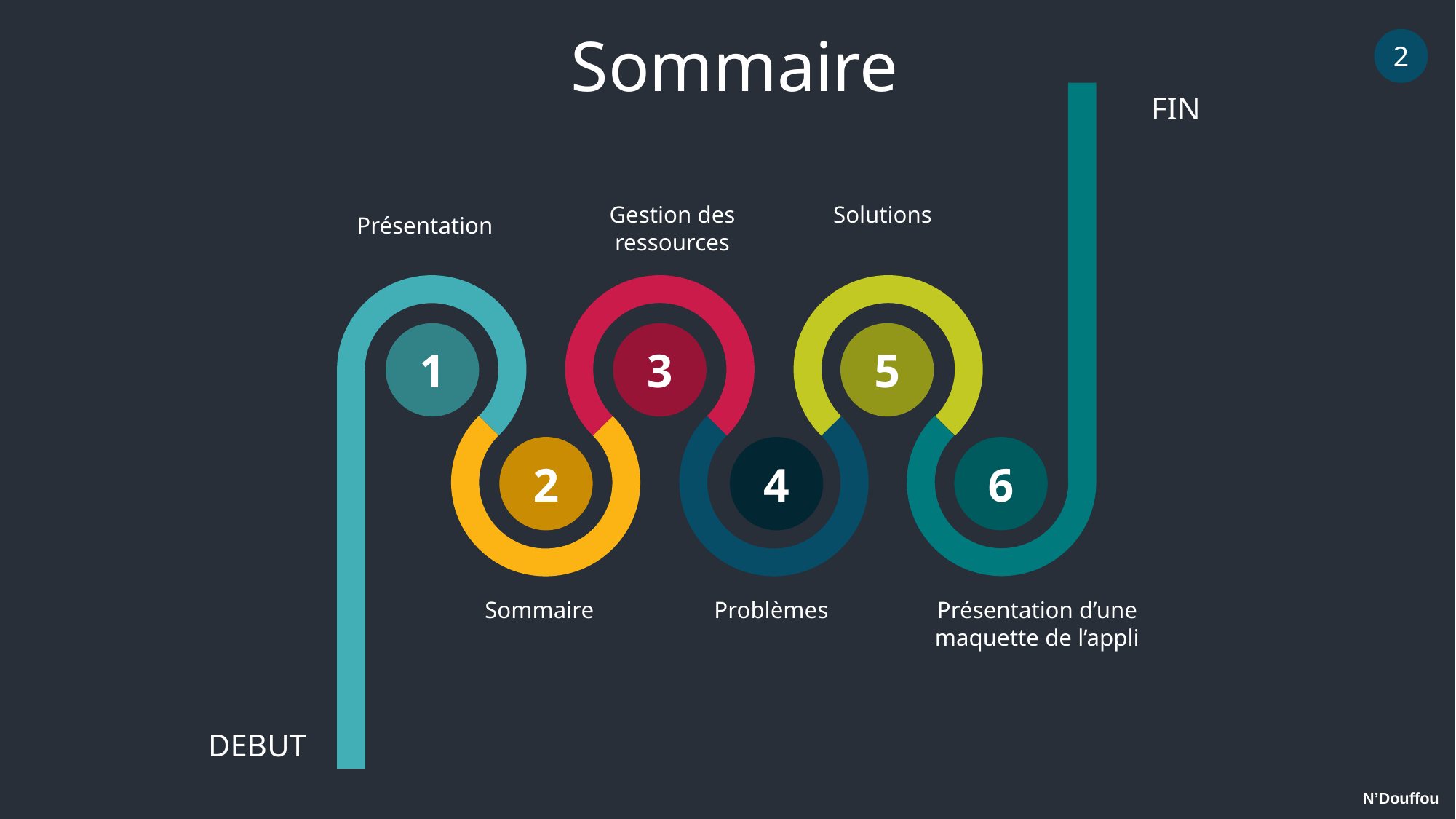

Sommaire
2
FIN
Gestion des ressources
Solutions
Présentation

1
3
5

2
4
6
Sommaire
Problèmes
Présentation d’une maquette de l’appli
DEBUT
N’Douffou